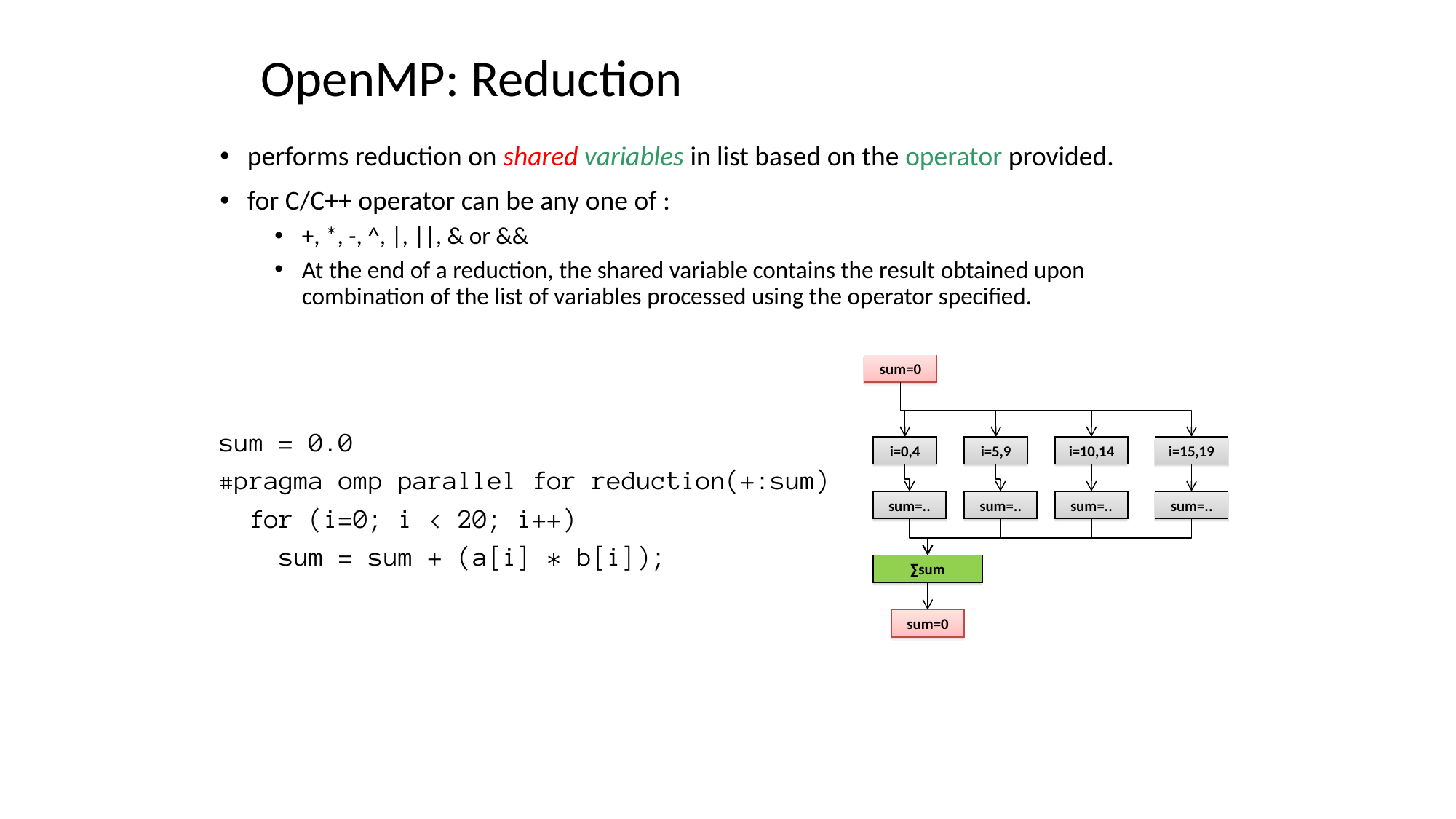

# OpenMP: Reduction
performs reduction on shared variables in list based on the operator provided.
for C/C++ operator can be any one of :
+, *, -, ^, |, ||, & or &&
At the end of a reduction, the shared variable contains the result obtained upon combination of the list of variables processed using the operator specified.

sum=0
sum = 0.0
#pragma omp parallel for reduction(+:sum)
  for (i=0; i < 20; i++)
    sum = sum + (a[i] * b[i]);
i=0,4
i=5,9
i=10,14
i=15,19
sum=..
sum=..
sum=..
sum=..
∑sum
sum=0